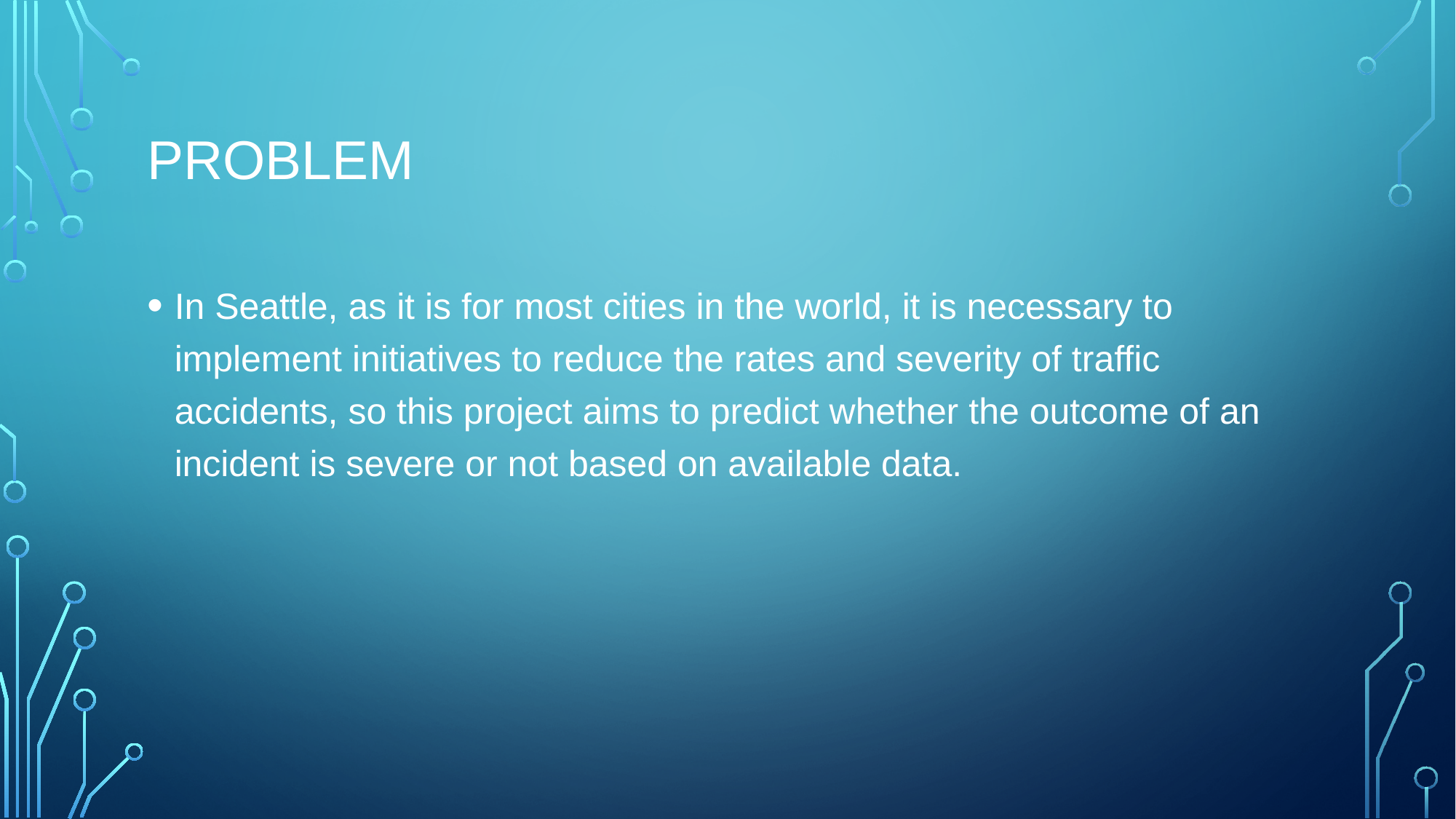

# Problem
In Seattle, as it is for most cities in the world, it is necessary to implement initiatives to reduce the rates and severity of traffic accidents, so this project aims to predict whether the outcome of an incident is severe or not based on available data.